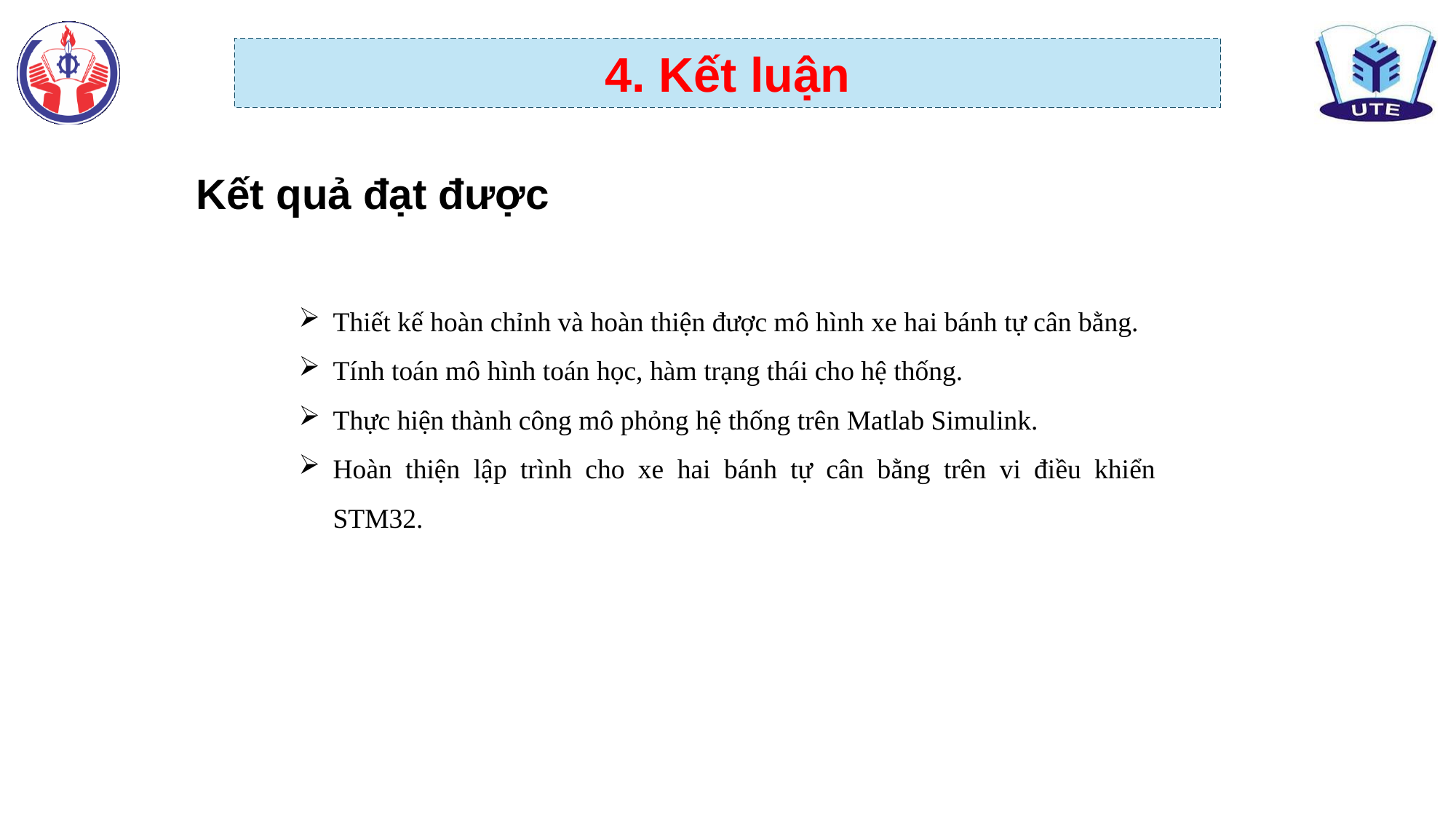

Kết quả đạt được
Thiết kế hoàn chỉnh và hoàn thiện được mô hình xe hai bánh tự cân bằng.
Tính toán mô hình toán học, hàm trạng thái cho hệ thống.
Thực hiện thành công mô phỏng hệ thống trên Matlab Simulink.
Hoàn thiện lập trình cho xe hai bánh tự cân bằng trên vi điều khiển STM32.
16